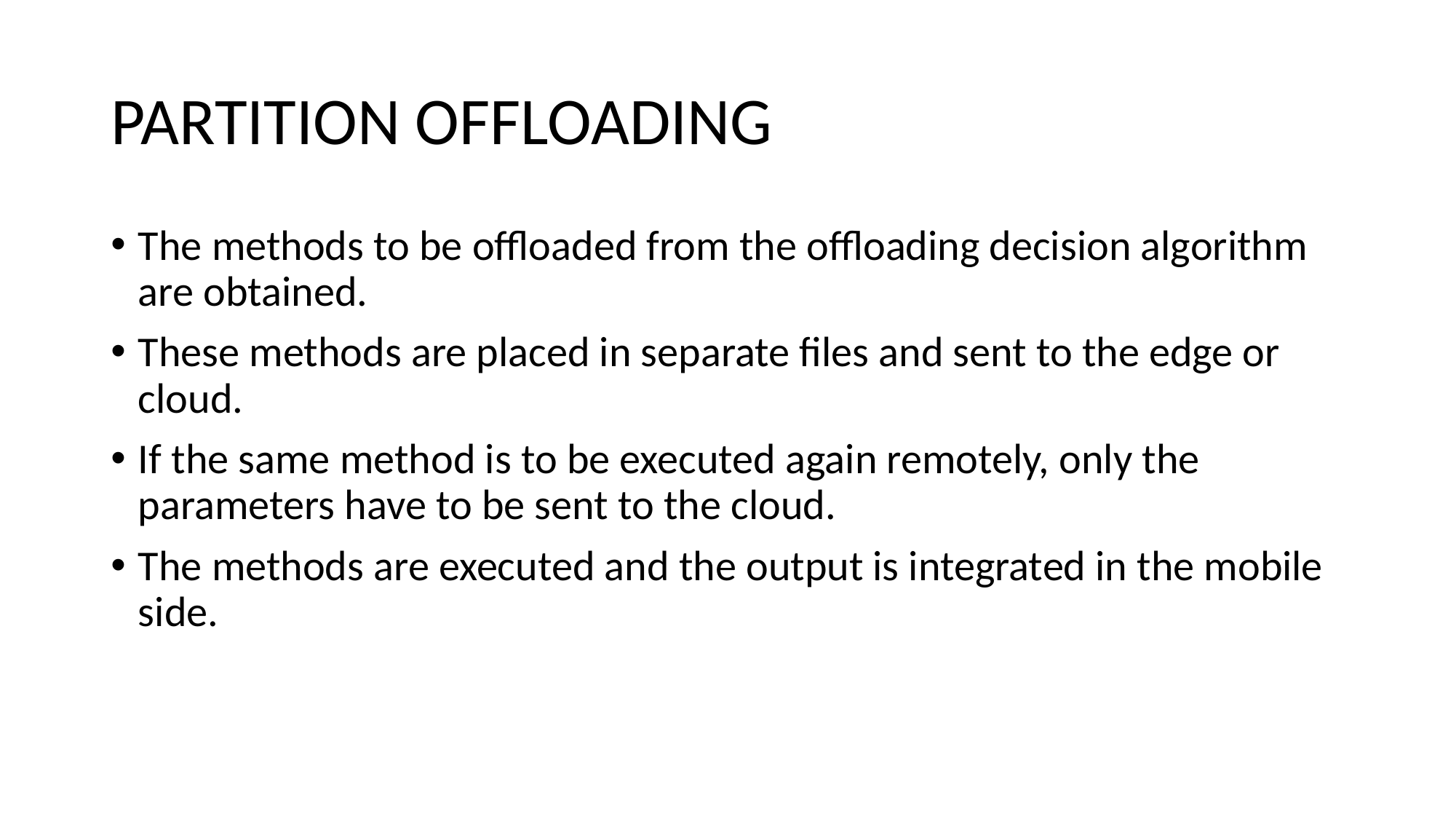

# PARTITION OFFLOADING
The methods to be offloaded from the offloading decision algorithm are obtained.
These methods are placed in separate files and sent to the edge or cloud.
If the same method is to be executed again remotely, only the parameters have to be sent to the cloud.
The methods are executed and the output is integrated in the mobile side.